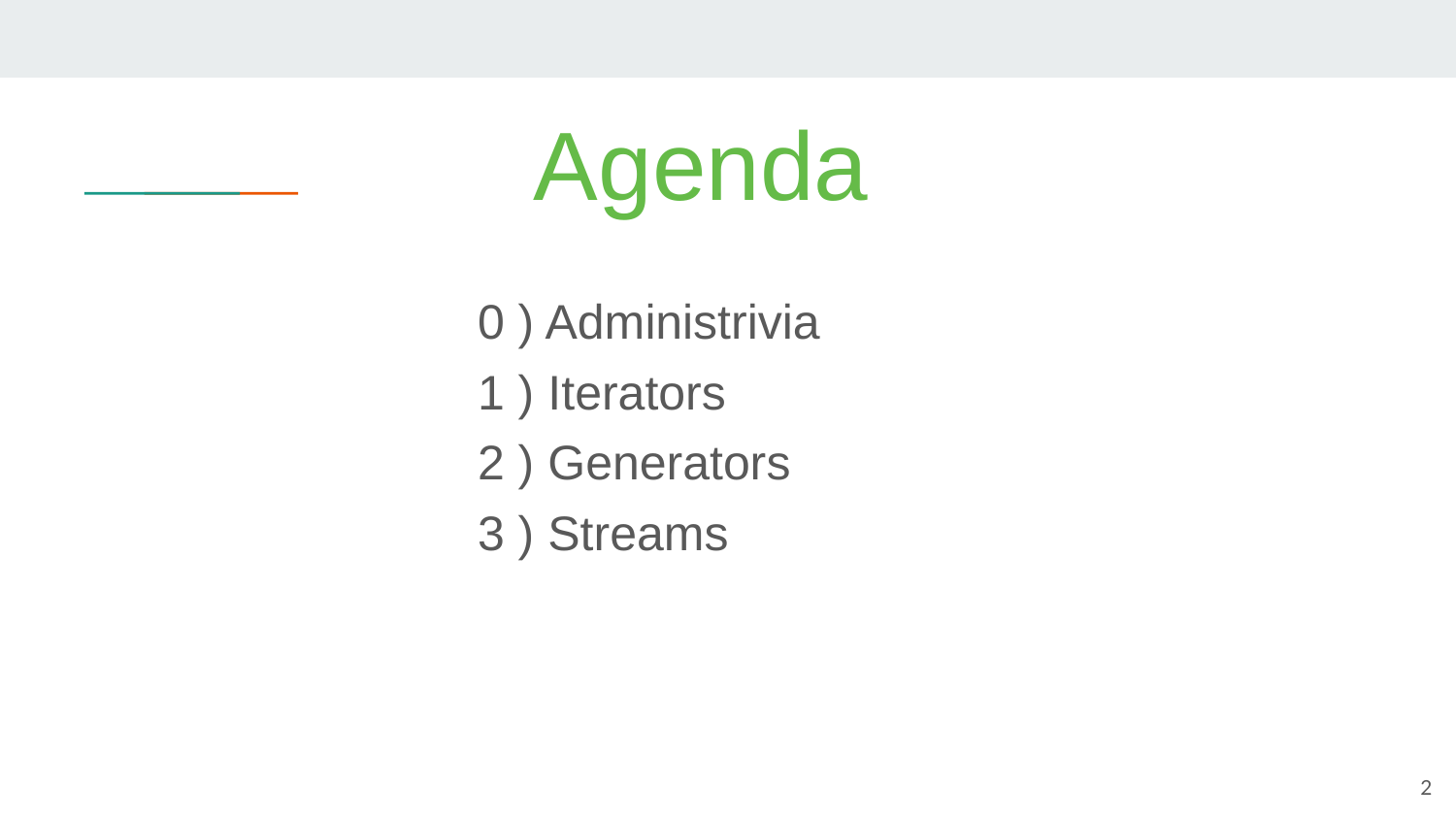

# Agenda

0 ) Administrivia
1 ) Iterators
2 ) Generators
3 ) Streams

2